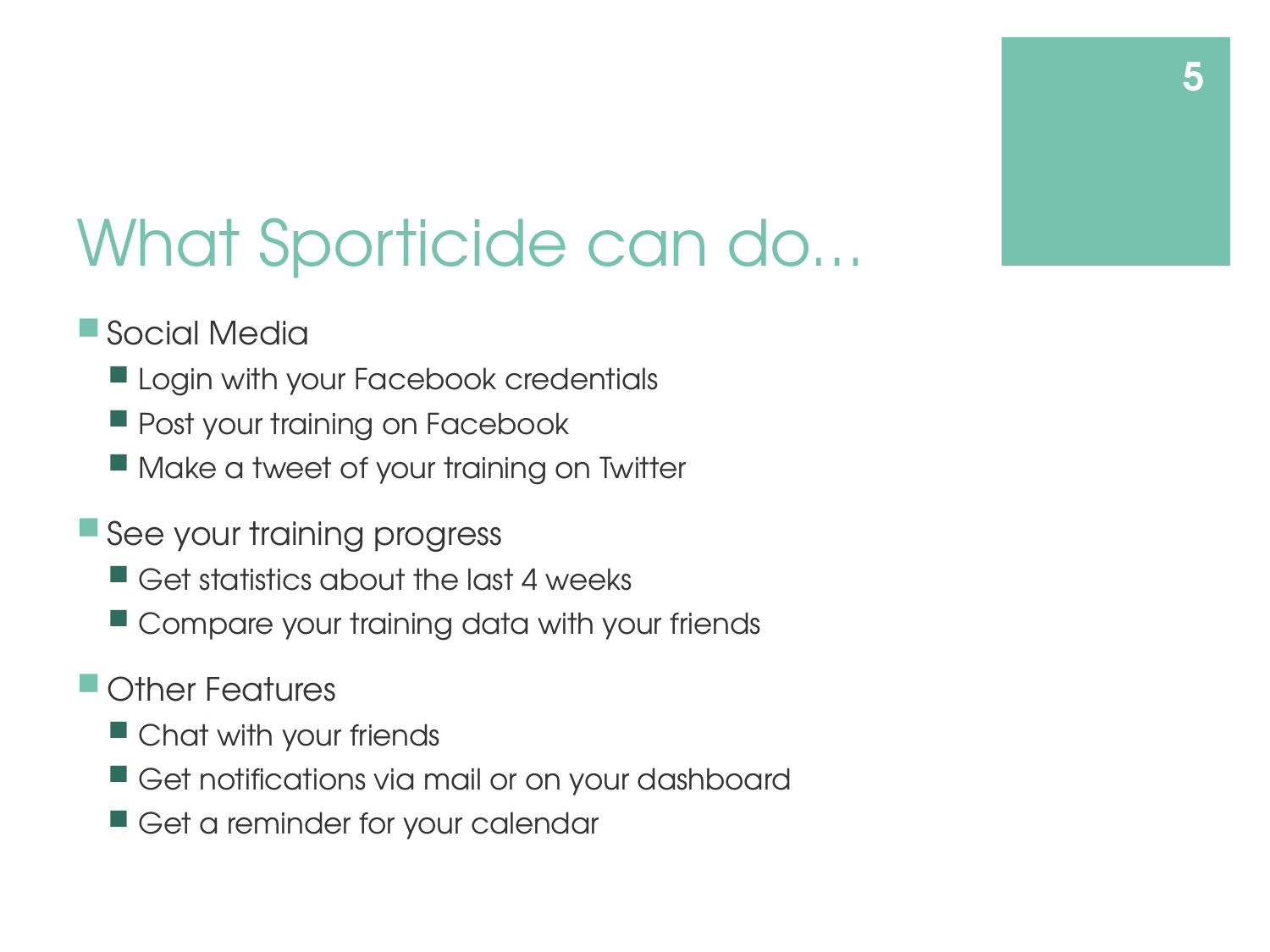

5
# What Sporticide can do…
Social Media
Login with your Facebook credentials
Post your training on Facebook
Make a tweet of your training on Twitter
See your training progress
Get statistics about the last 4 weeks
Compare your training data with your friends
Other Features
Chat with your friends
Get notifications via mail or on your dashboard
Get a reminder for your calendar